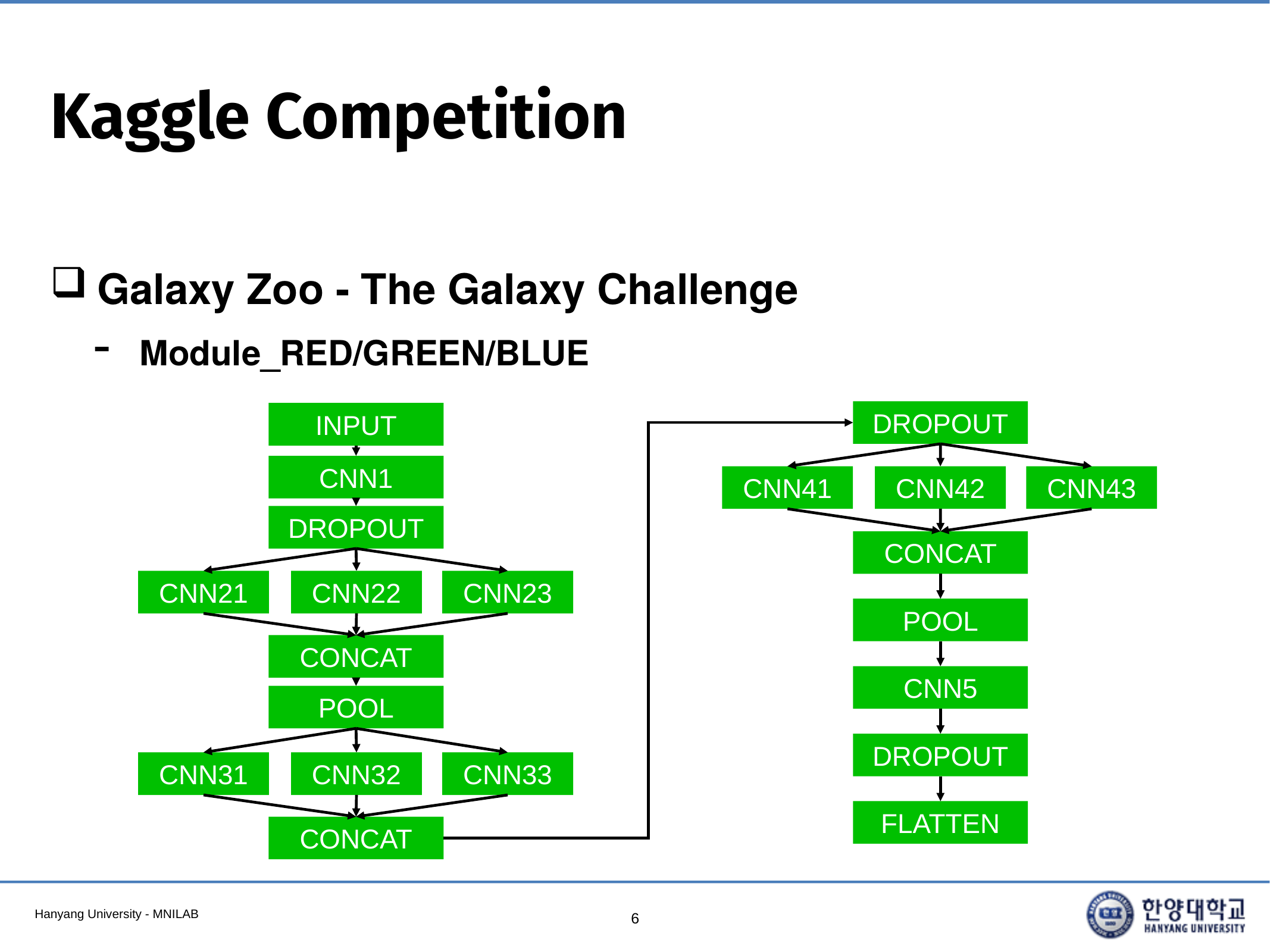

# Kaggle Competition
Galaxy Zoo - The Galaxy Challenge
Module_RED/GREEN/BLUE
DROPOUT
INPUT
CNN1
CNN41
CNN42
CNN43
DROPOUT
CONCAT
CNN21
CNN22
CNN23
POOL
CONCAT
CNN5
POOL
DROPOUT
CNN31
CNN32
CNN33
FLATTEN
CONCAT
6